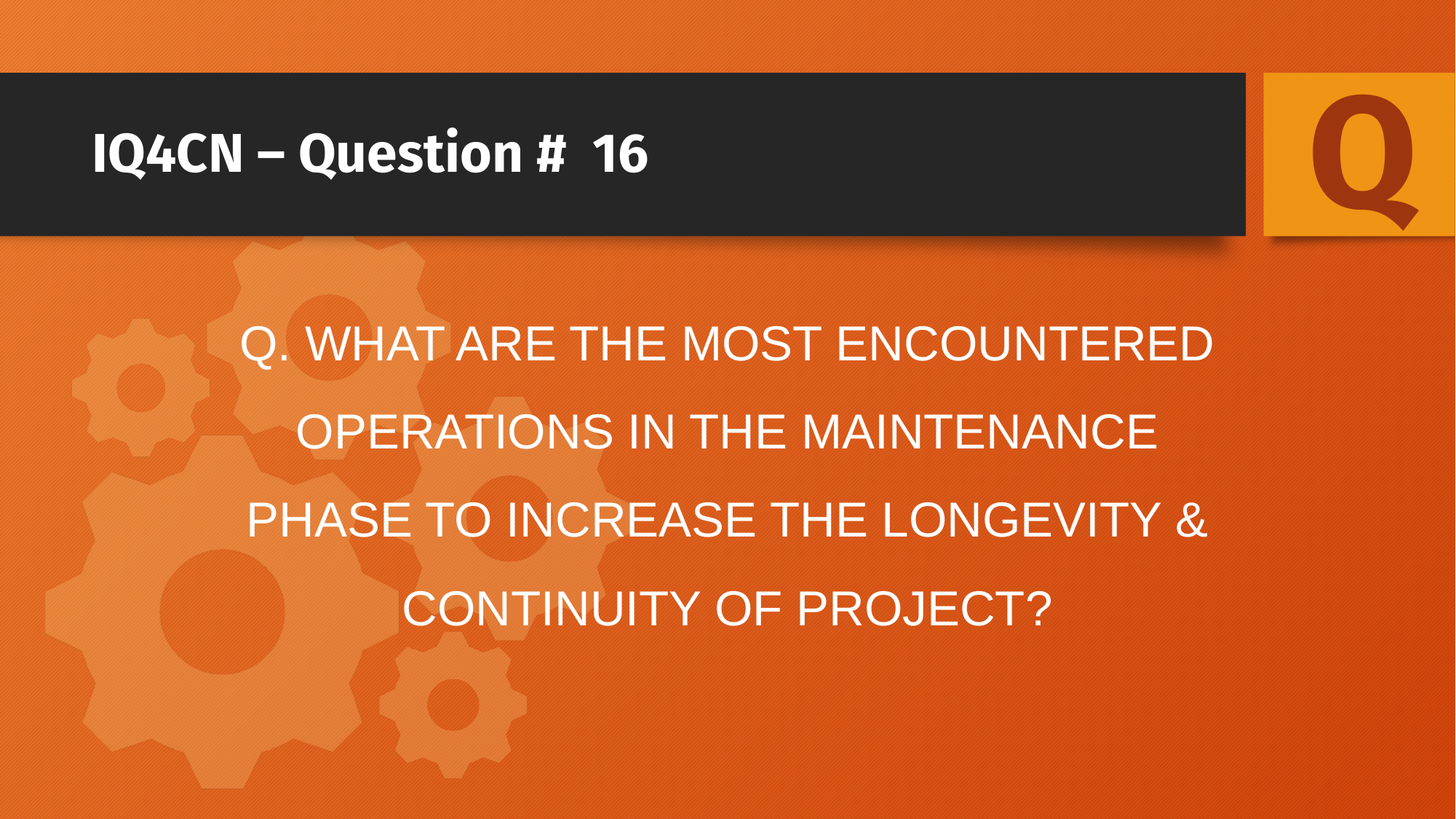

Q
# IQ4CN – Question #  16
Q. What are the most encountered operations in the maintenance phase to increase the longevity & continuity of project?